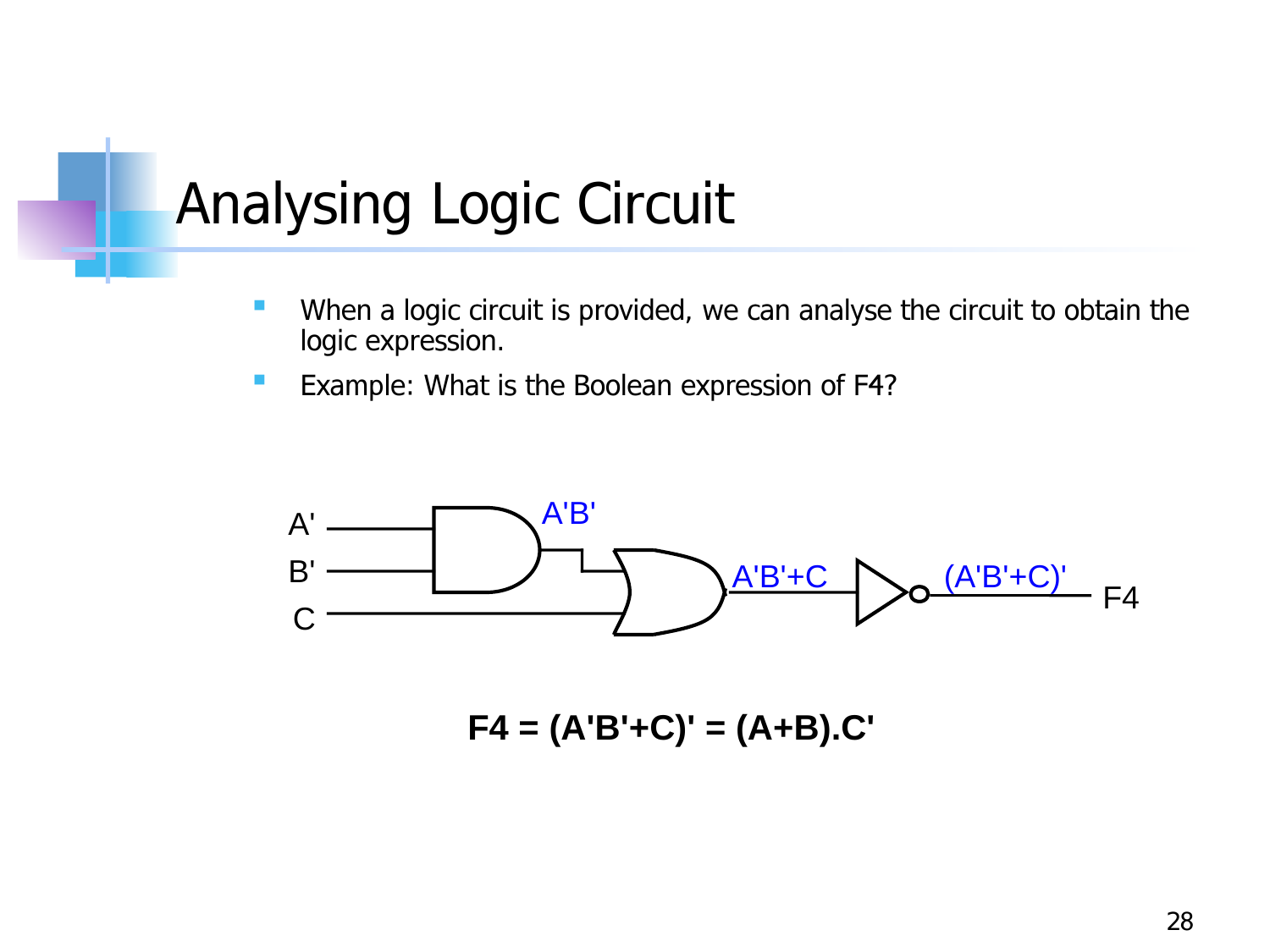

# Analysing Logic Circuit
When a logic circuit is provided, we can analyse the circuit to obtain the logic expression.
Example: What is the Boolean expression of F4?
A'B'
A'
B'
C

F4

A'B'+C
(A'B'+C)'
F4 = (A'B'+C)' = (A+B).C'
28